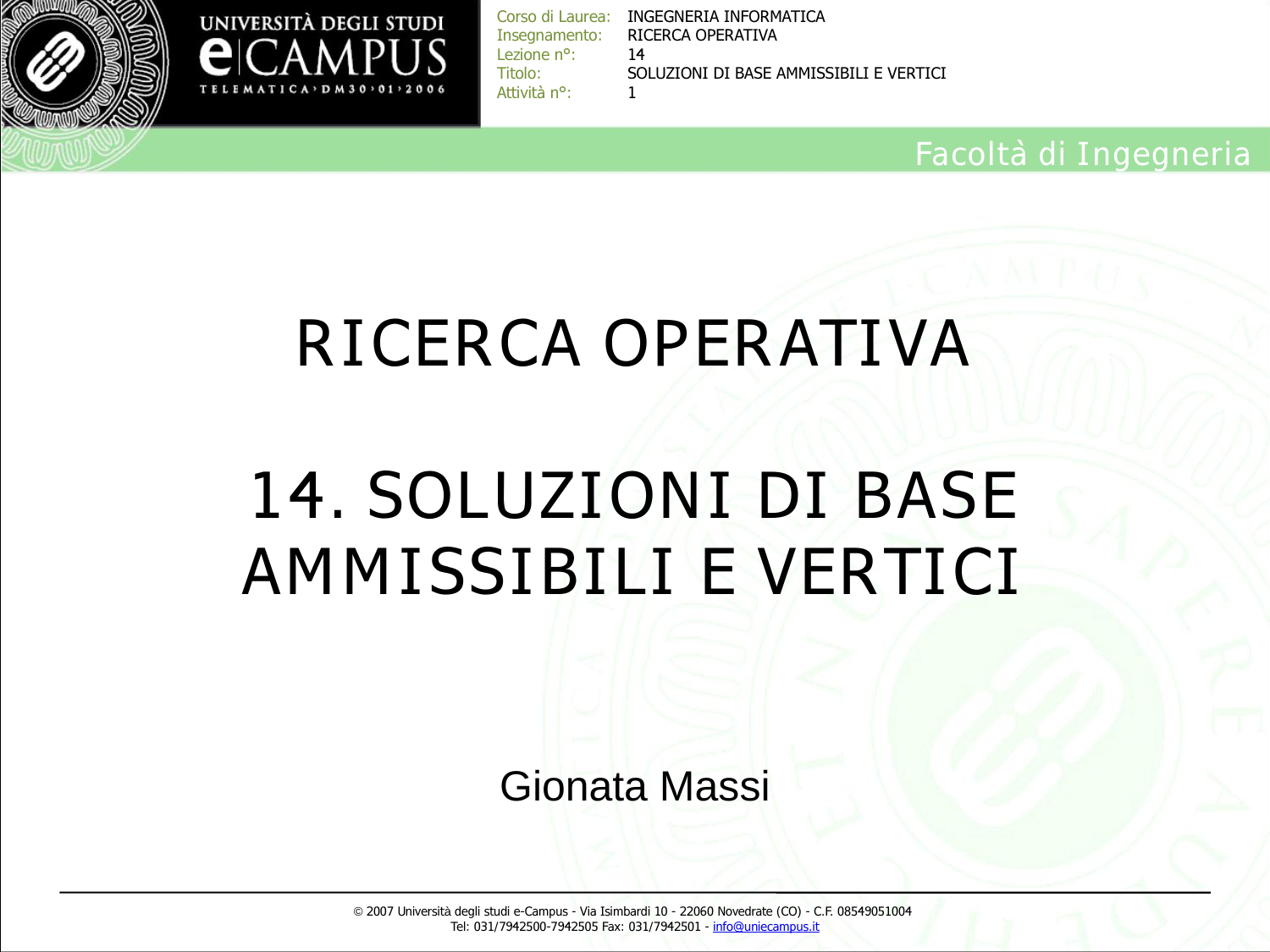

# RICERCA OPERATIVA 14. SOLUZIONI DI BASE AMMISSIBILI E VERTICI
Gionata Massi